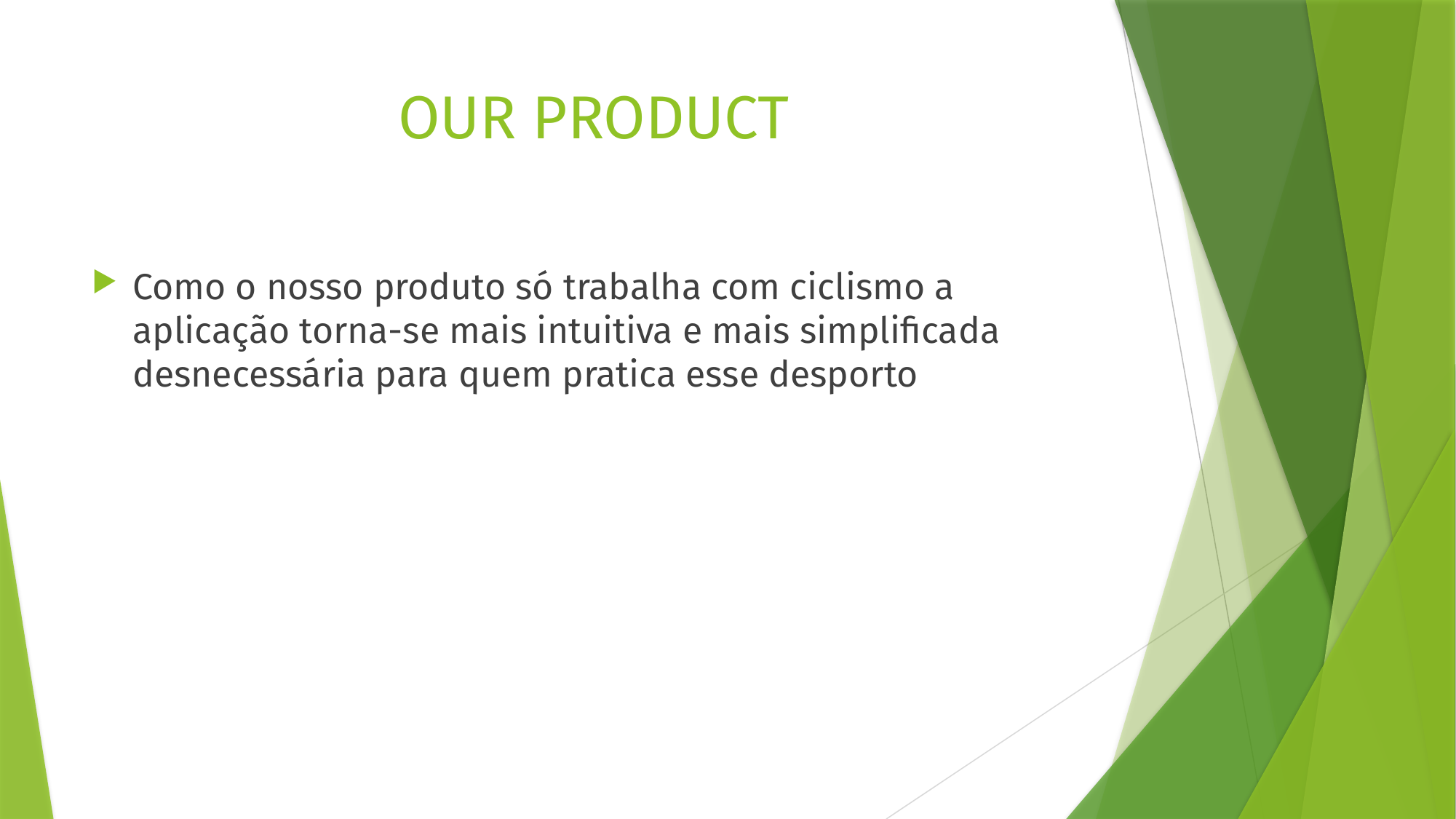

# OUR PRODUCT
Como o nosso produto só trabalha com ciclismo a aplicação torna-se mais intuitiva e mais simplificada desnecessária para quem pratica esse desporto